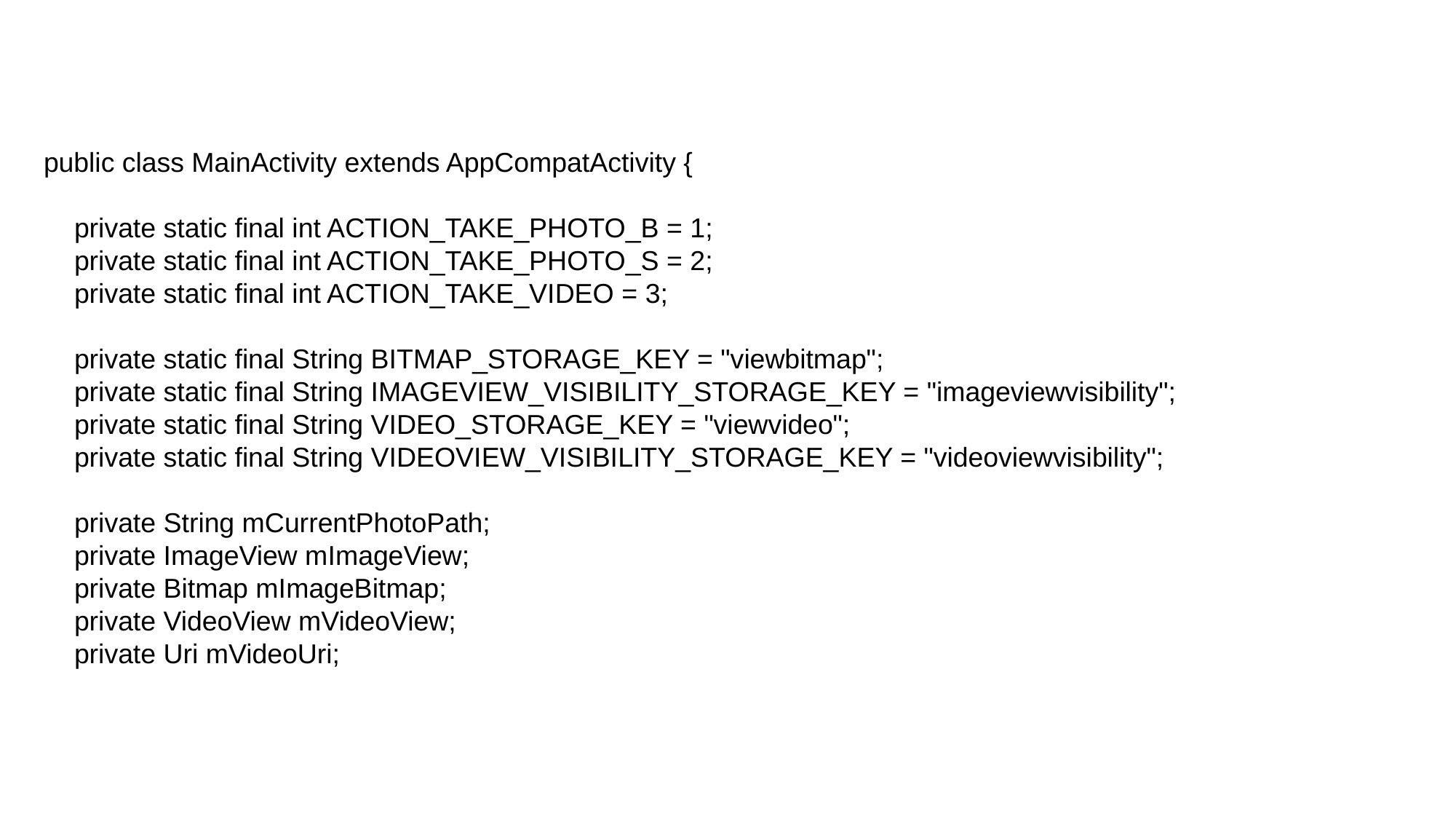

public class MainActivity extends AppCompatActivity {

    private static final int ACTION_TAKE_PHOTO_B = 1;
    private static final int ACTION_TAKE_PHOTO_S = 2;
    private static final int ACTION_TAKE_VIDEO = 3;

    private static final String BITMAP_STORAGE_KEY = "viewbitmap";
    private static final String IMAGEVIEW_VISIBILITY_STORAGE_KEY = "imageviewvisibility";
    private static final String VIDEO_STORAGE_KEY = "viewvideo";
    private static final String VIDEOVIEW_VISIBILITY_STORAGE_KEY = "videoviewvisibility";

    private String mCurrentPhotoPath;
    private ImageView mImageView;
    private Bitmap mImageBitmap;
    private VideoView mVideoView;
    private Uri mVideoUri;